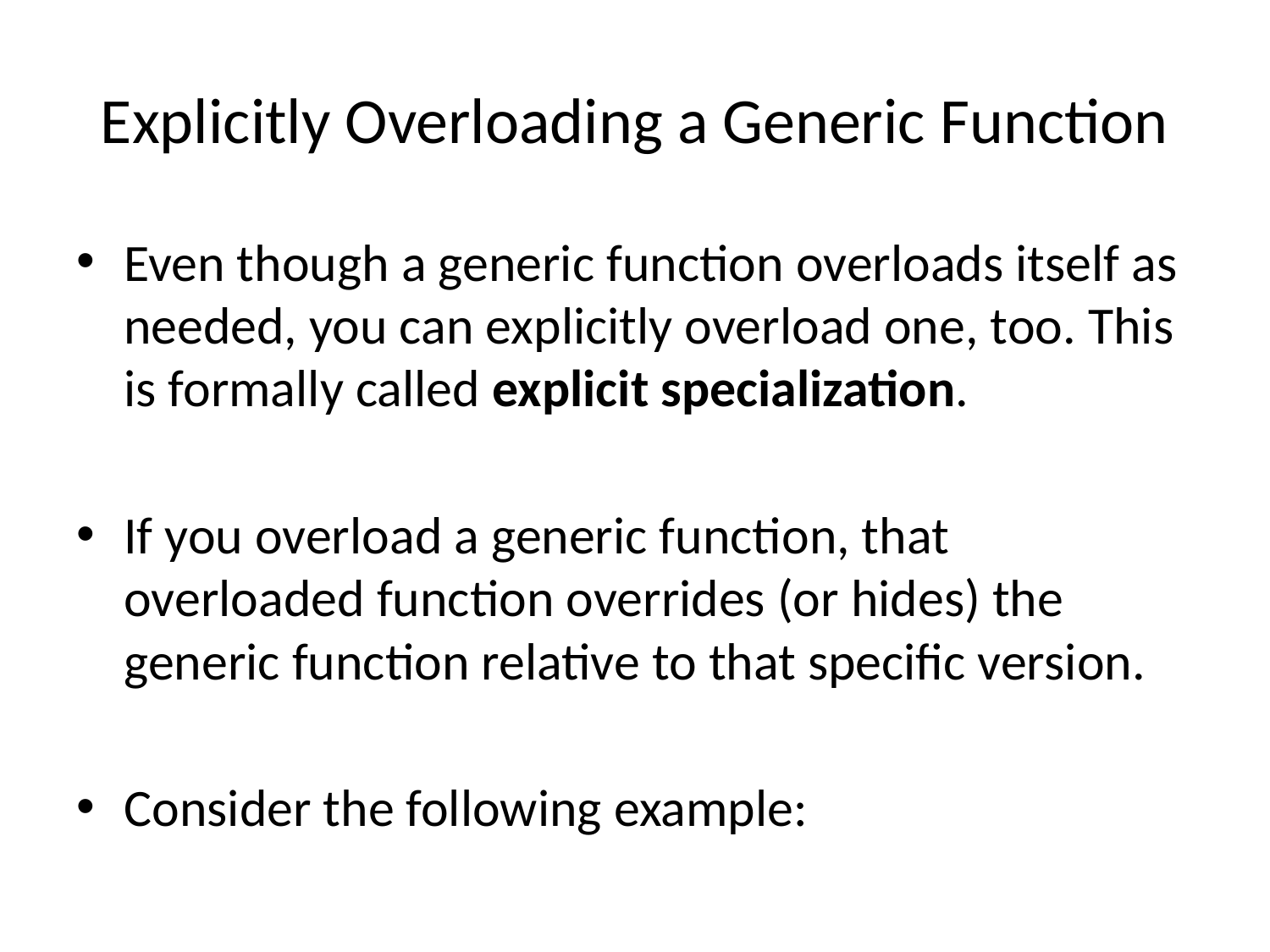

# Explicitly Overloading a Generic Function
Even though a generic function overloads itself as needed, you can explicitly overload one, too. This is formally called explicit specialization.

If you overload a generic function, that overloaded function overrides (or hides) the generic function relative to that specific version.

Consider the following example: